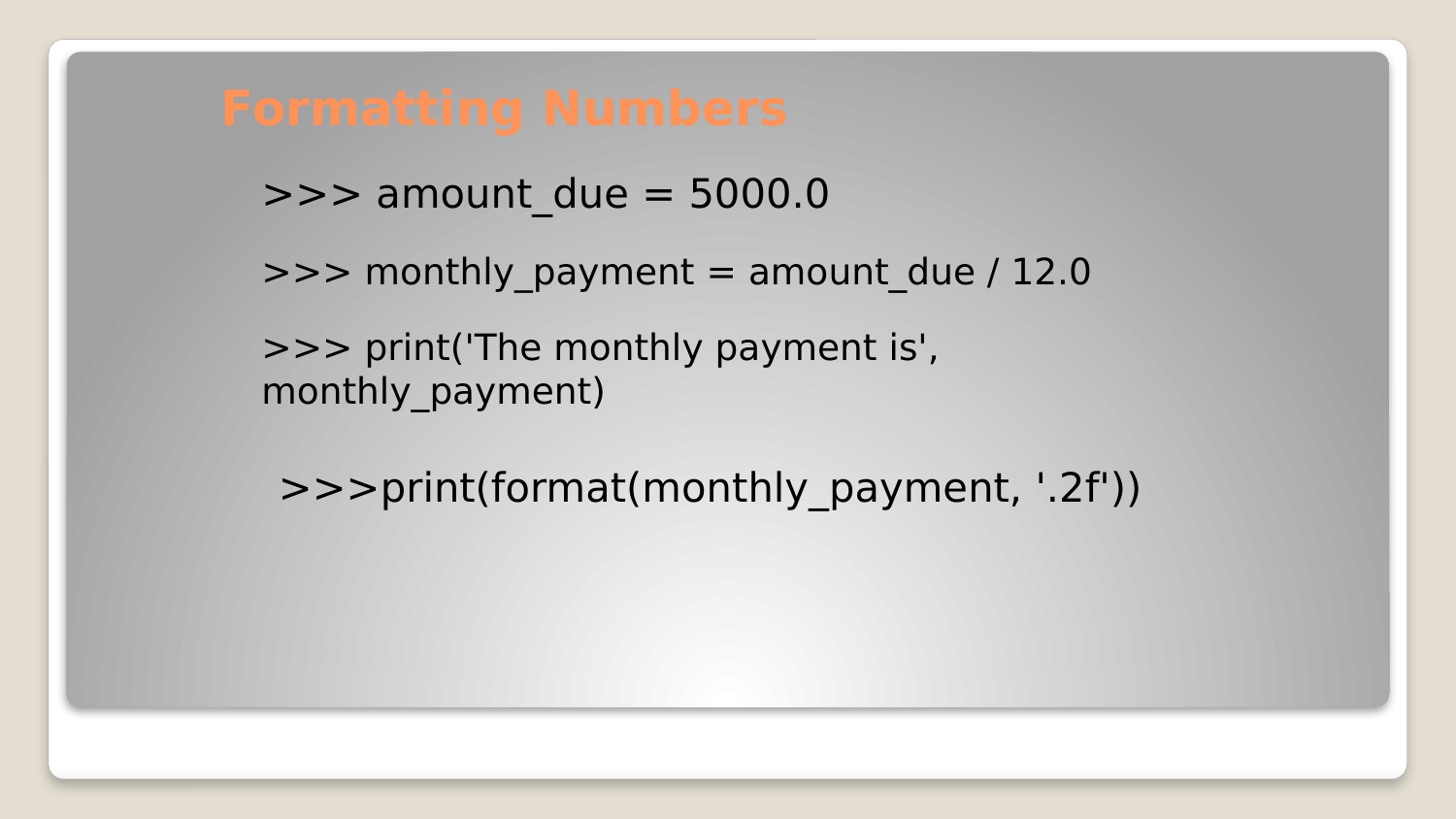

# Formatting Numbers
>>> amount_due = 5000.0
>>> monthly_payment = amount_due / 12.0
>>> print('The monthly payment is', monthly_payment)

>>>print(format(monthly_payment, '.2f'))